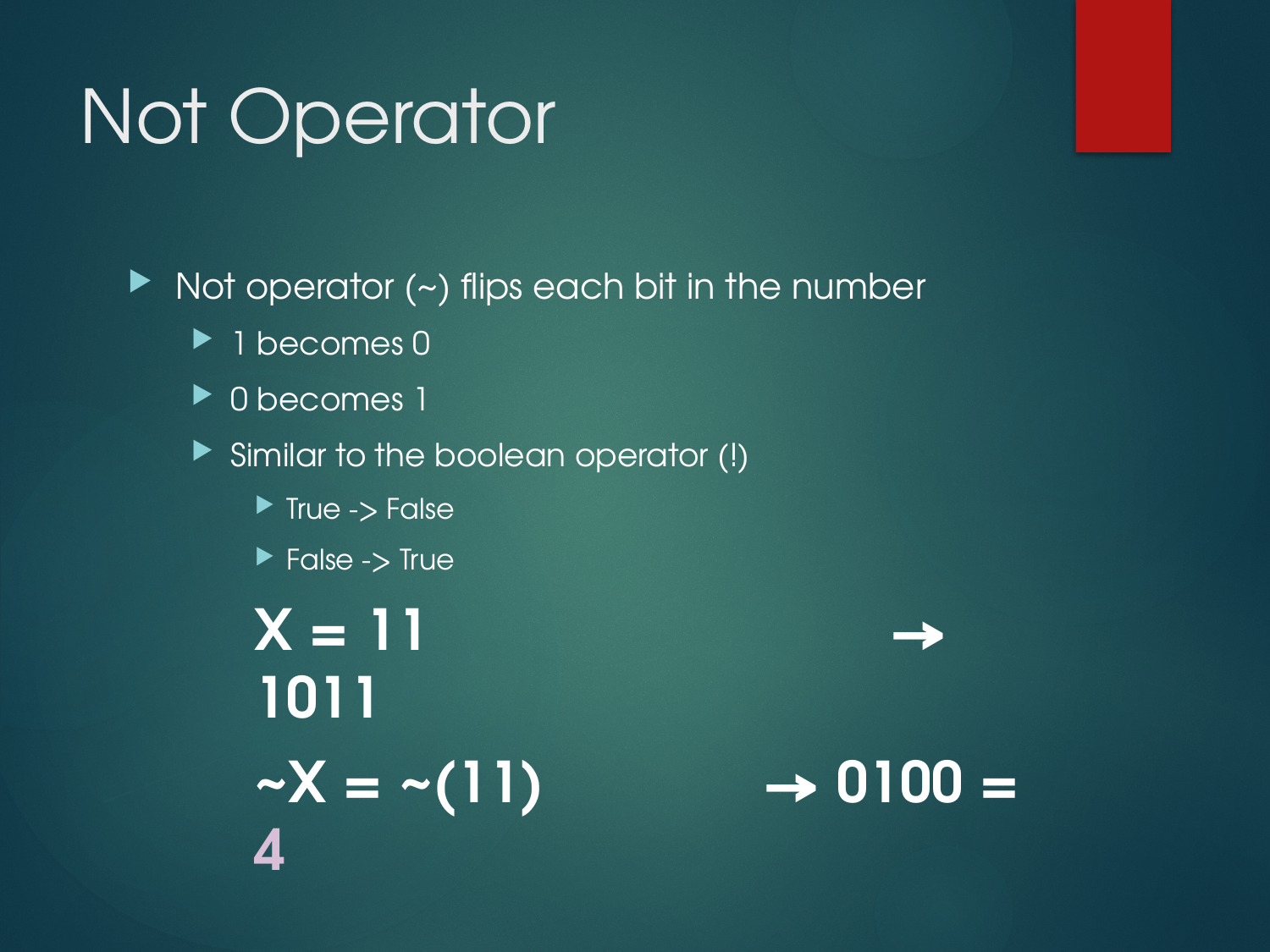

# Not Operator
Not operator (~) flips each bit in the number
1 becomes 0
0 becomes 1
Similar to the boolean operator (!)
True -> False
False -> True
X = 11 				→ 1011
~X = ~(11) 		→ 0100 = 4